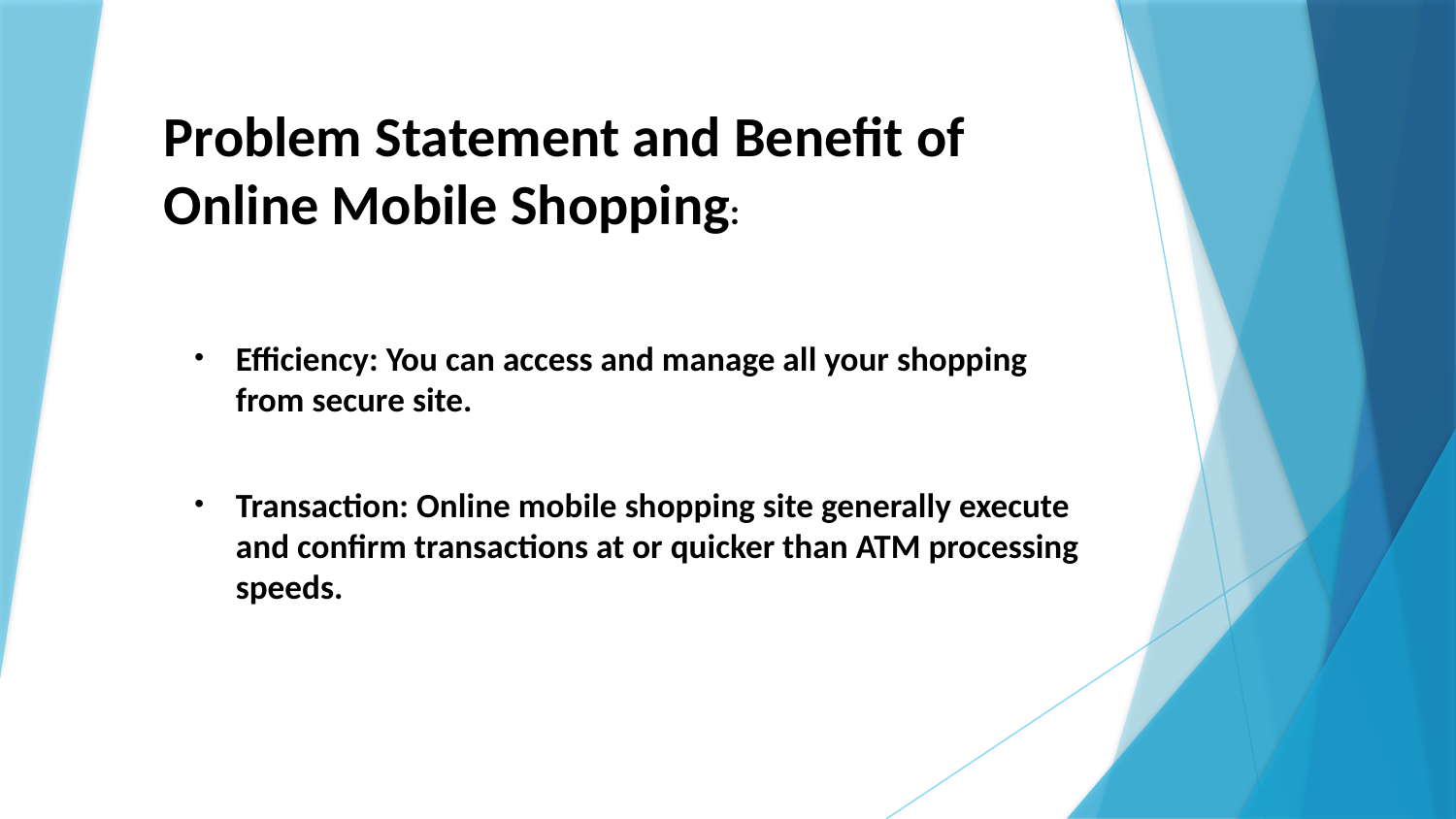

Problem Statement and Benefit of
Online Mobile Shopping:

Efficiency: You can access and manage all your shopping from secure site.

Transaction: Online mobile shopping site generally execute and confirm transactions at or quicker than ATM processing speeds.